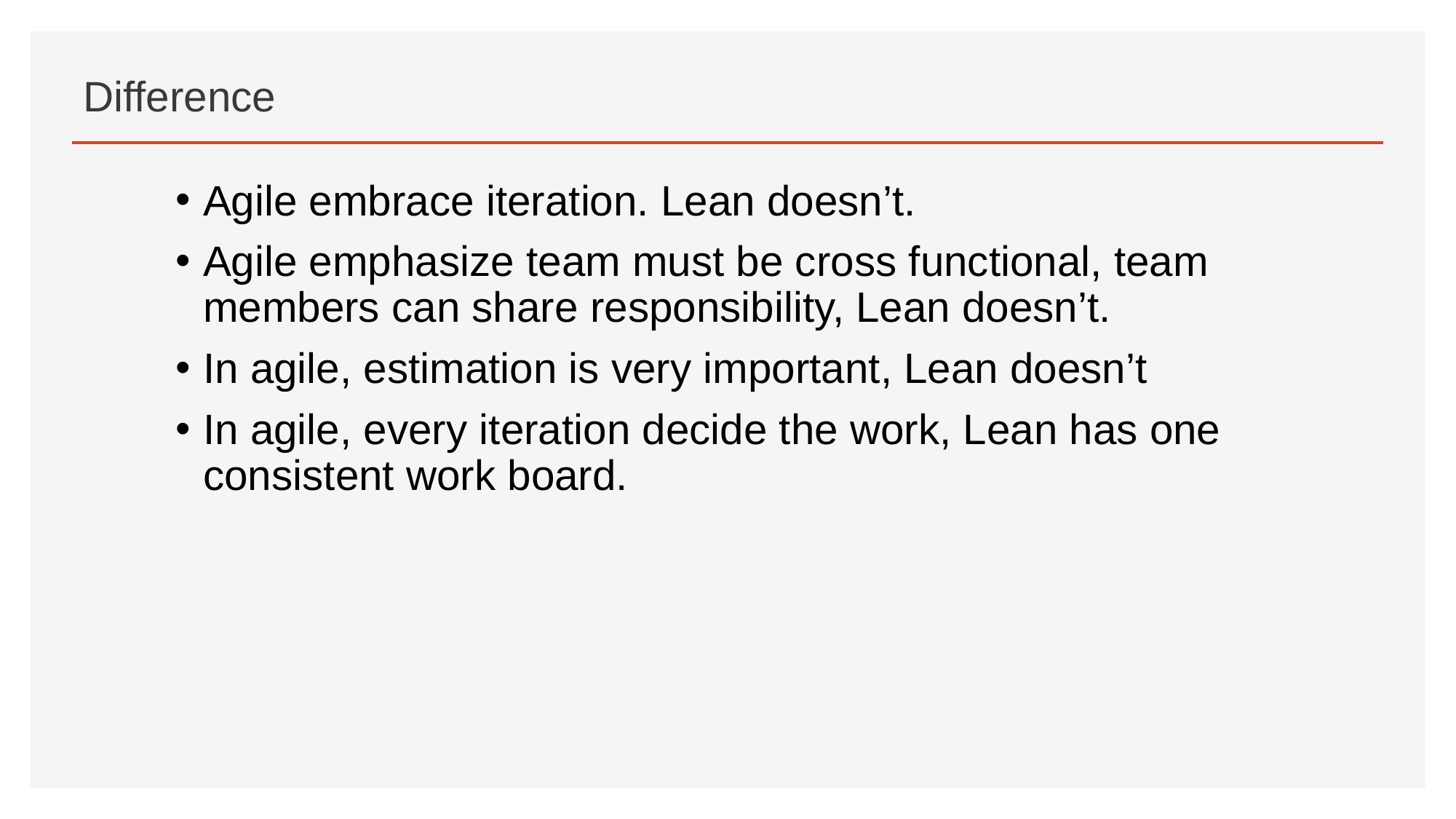

# Difference

Agile embrace iteration. Lean doesn’t.
Agile emphasize team must be cross functional, team members can share responsibility, Lean doesn’t.
In agile, estimation is very important, Lean doesn’t
In agile, every iteration decide the work, Lean has one consistent work board.